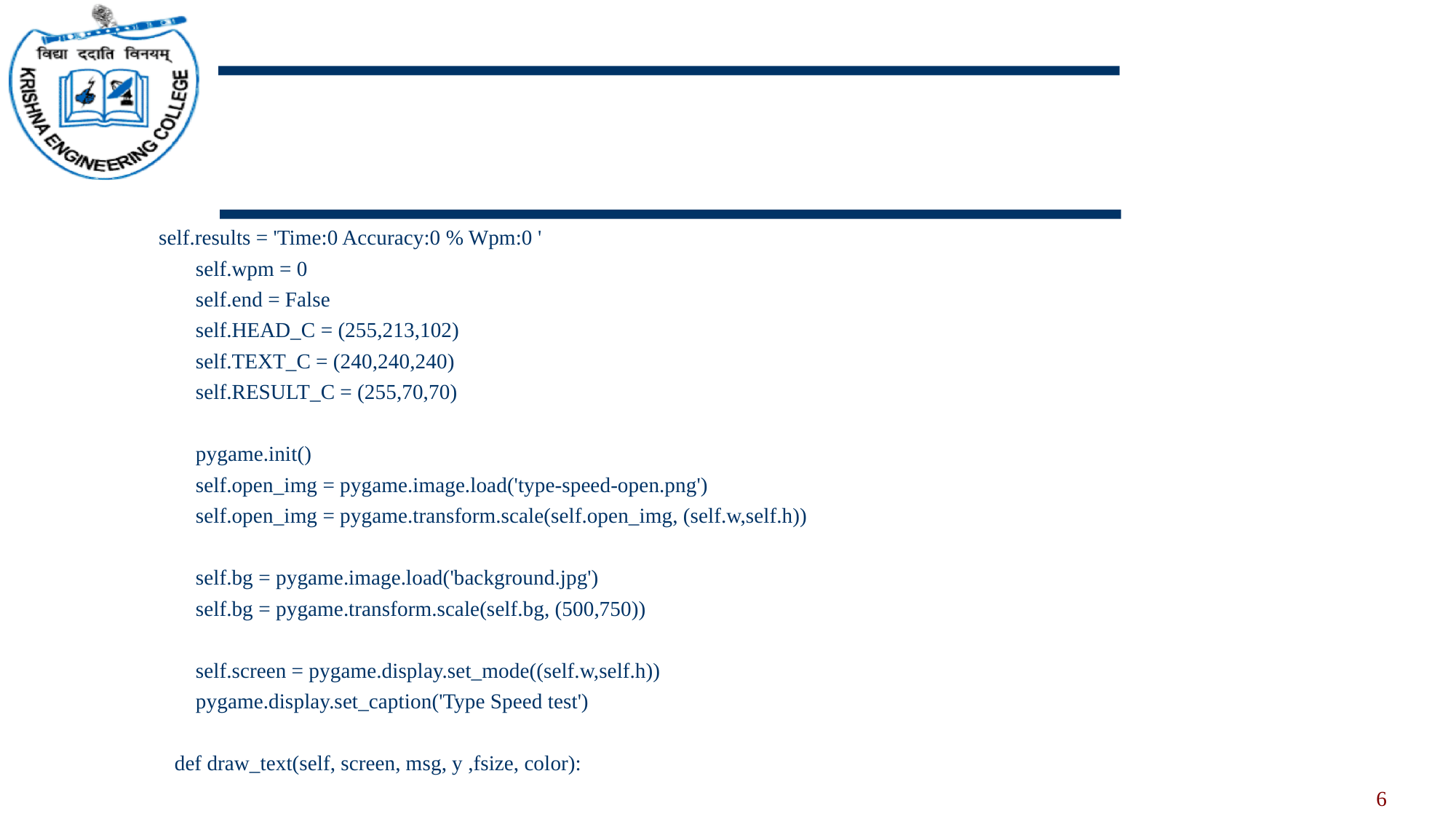

self.results = 'Time:0 Accuracy:0 % Wpm:0 '
        self.wpm = 0
        self.end = False
        self.HEAD_C = (255,213,102)
        self.TEXT_C = (240,240,240)
        self.RESULT_C = (255,70,70)

        pygame.init()
        self.open_img = pygame.image.load('type-speed-open.png')
        self.open_img = pygame.transform.scale(self.open_img, (self.w,self.h))

        self.bg = pygame.image.load('background.jpg')
        self.bg = pygame.transform.scale(self.bg, (500,750))

        self.screen = pygame.display.set_mode((self.w,self.h))
        pygame.display.set_caption('Type Speed test')

    def draw_text(self, screen, msg, y ,fsize, color):

6